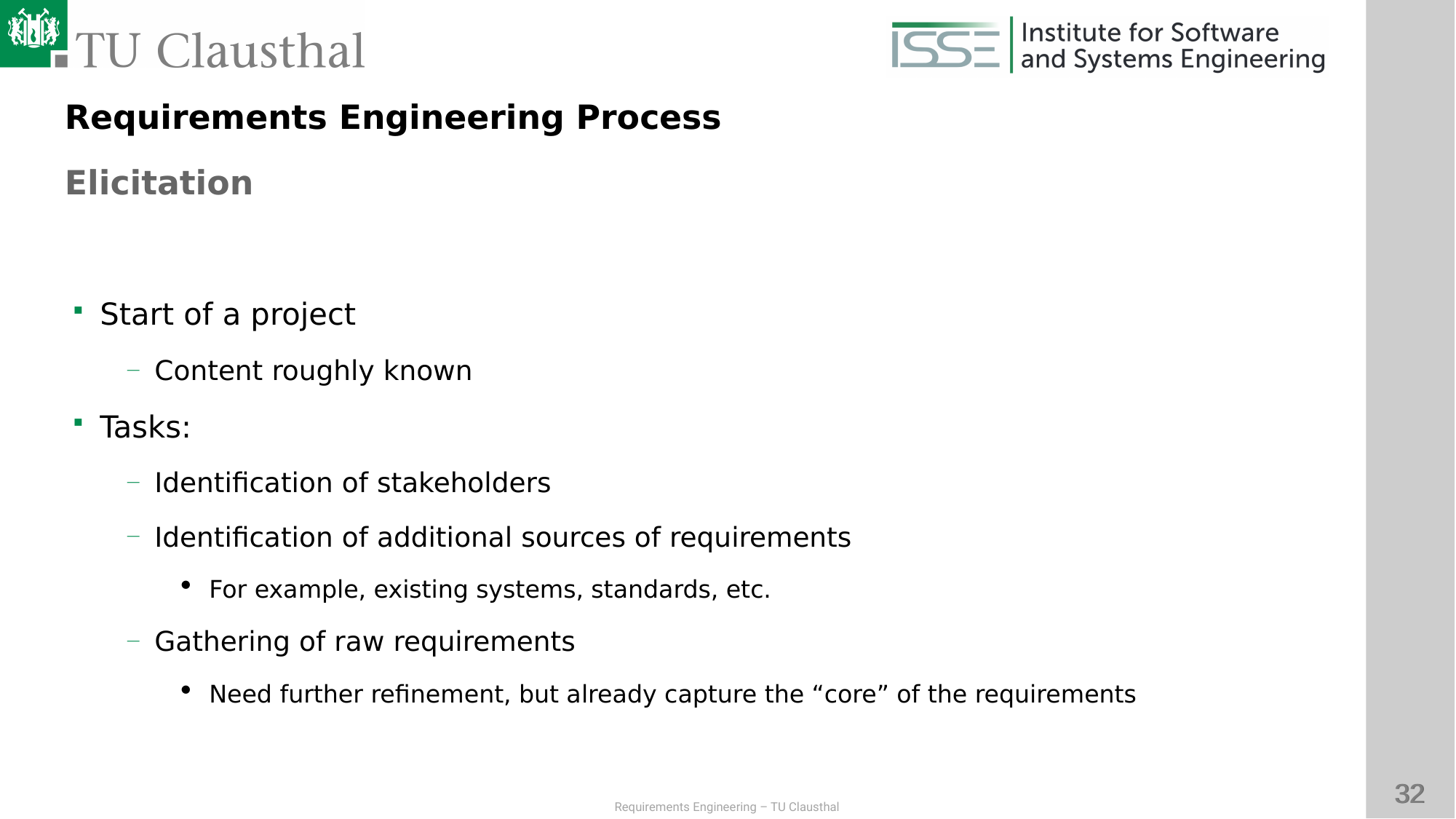

Requirements Engineering Process
Elicitation

# Start of a project
Content roughly known
Tasks:
Identification of stakeholders
Identification of additional sources of requirements
For example, existing systems, standards, etc.
Gathering of raw requirements
Need further refinement, but already capture the “core” of the requirements